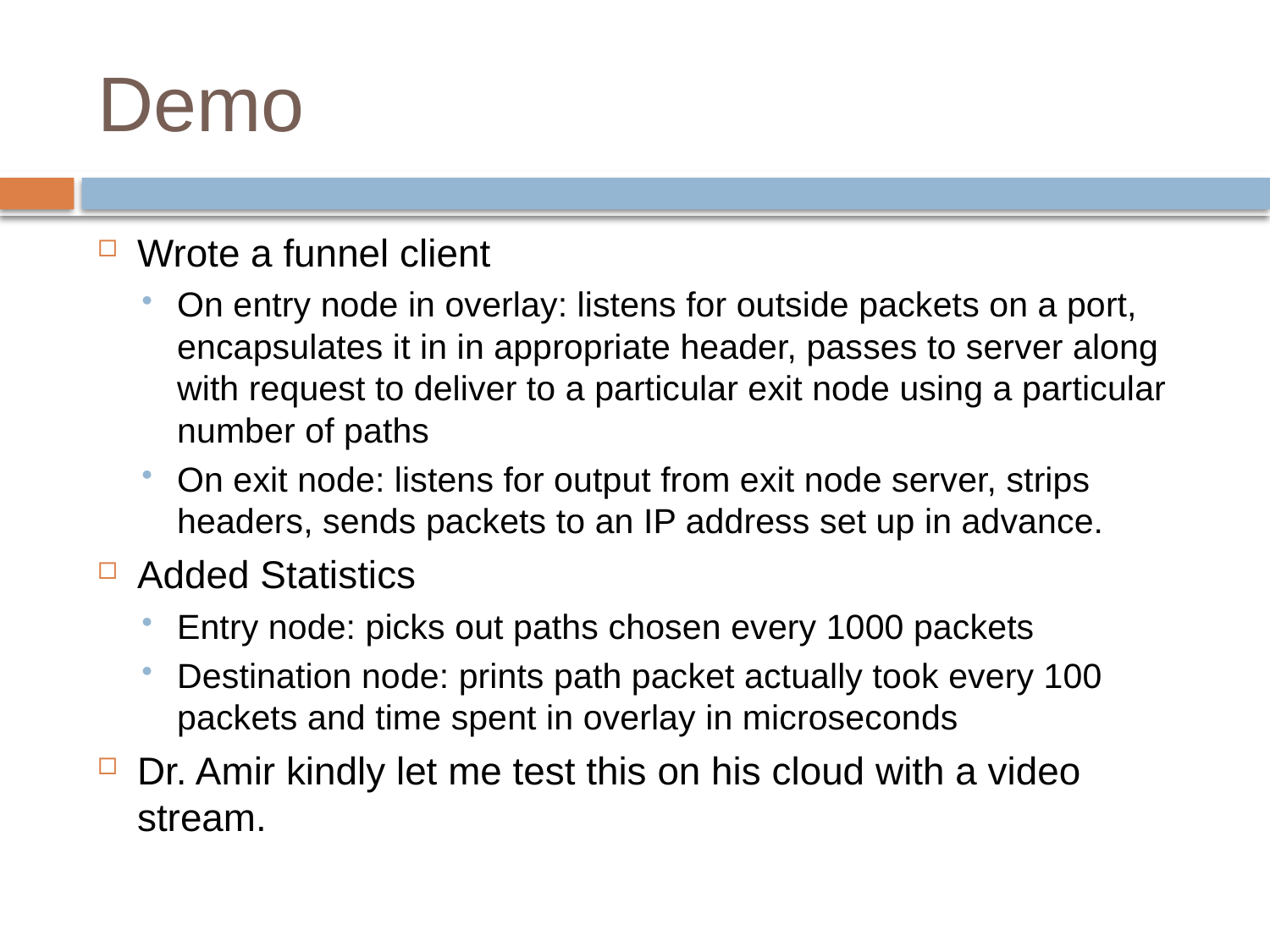

# Demo
Wrote a funnel client
On entry node in overlay: listens for outside packets on a port, encapsulates it in in appropriate header, passes to server along with request to deliver to a particular exit node using a particular number of paths
On exit node: listens for output from exit node server, strips headers, sends packets to an IP address set up in advance.
Added Statistics
Entry node: picks out paths chosen every 1000 packets
Destination node: prints path packet actually took every 100 packets and time spent in overlay in microseconds
Dr. Amir kindly let me test this on his cloud with a video stream.